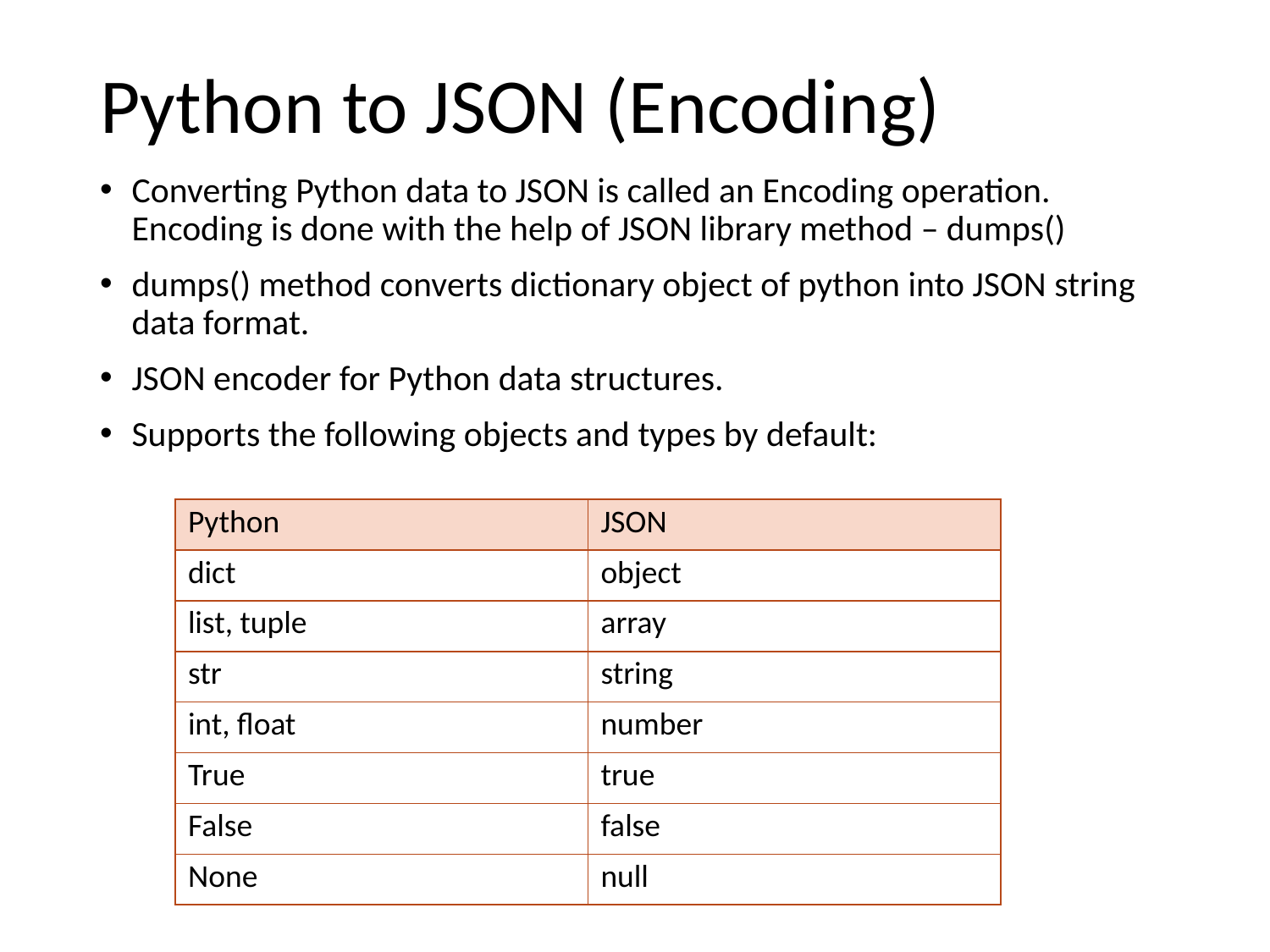

# Python to JSON (Encoding)
Converting Python data to JSON is called an Encoding operation. Encoding is done with the help of JSON library method – dumps()
dumps() method converts dictionary object of python into JSON string data format.
JSON encoder for Python data structures.
Supports the following objects and types by default:
| Python | JSON |
| --- | --- |
| dict | object |
| list, tuple | array |
| str | string |
| int, float | number |
| True | true |
| False | false |
| None | null |